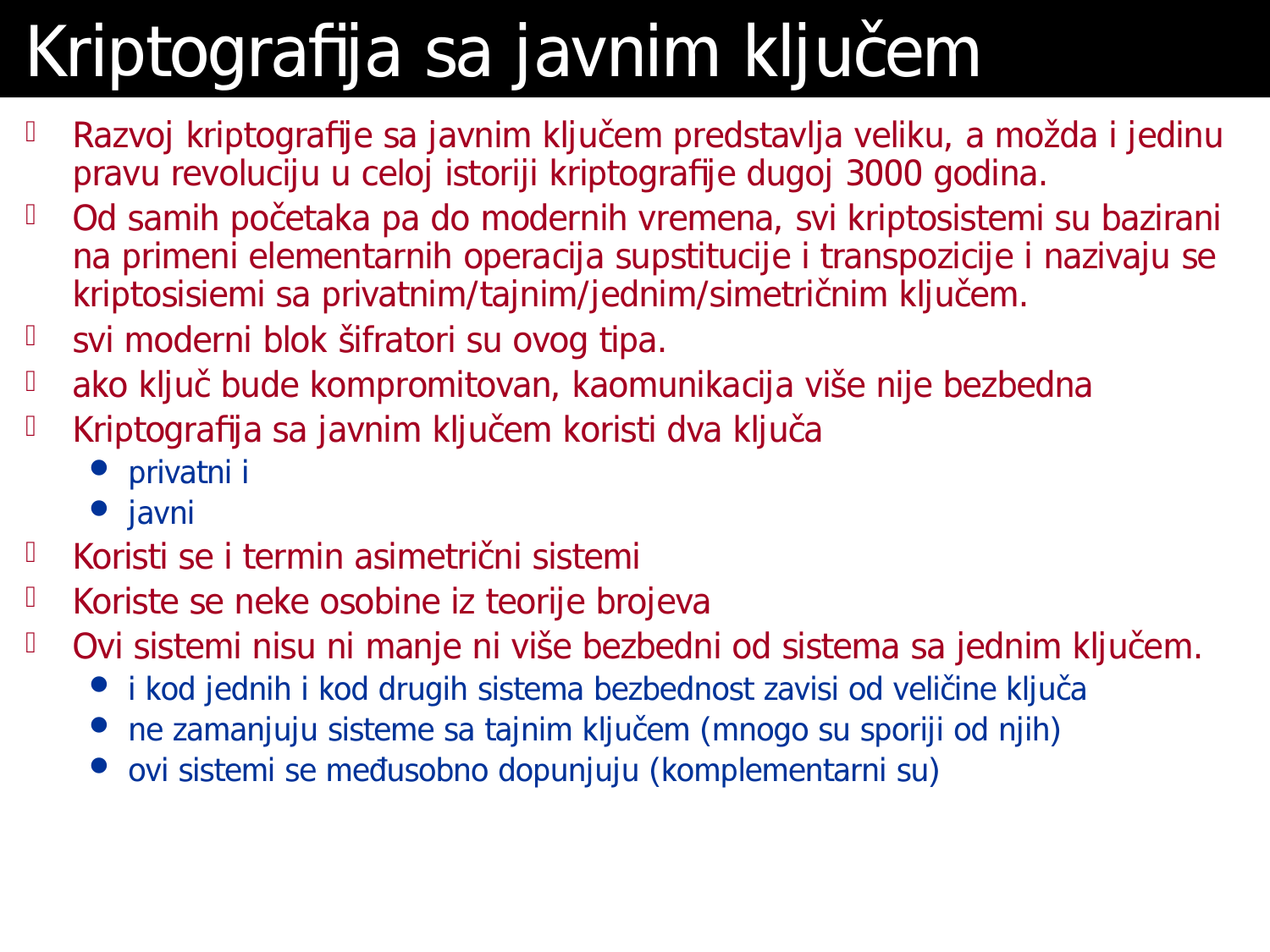

# Kriptografija sa javnim ključem
Razvoj kriptografije sa javnim ključem predstavlja veliku, a možda i jedinu pravu revoluciju u celoj istoriji kriptografije dugoj 3000 godina.
Od samih početaka pa do modernih vremena, svi kriptosistemi su bazirani na primeni elementarnih operacija supstitucije i transpozicije i nazivaju se kriptosisiemi sa privatnim/tajnim/jednim/simetričnim ključem.
svi moderni blok šifratori su ovog tipa.
ako ključ bude kompromitovan, kaomunikacija više nije bezbedna
Kriptografija sa javnim ključem koristi dva ključa
privatni i
javni
Koristi se i termin asimetrični sistemi
Koriste se neke osobine iz teorije brojeva
Ovi sistemi nisu ni manje ni više bezbedni od sistema sa jednim ključem.
i kod jednih i kod drugih sistema bezbednost zavisi od veličine ključa
ne zamanjuju sisteme sa tajnim ključem (mnogo su sporiji od njih)
ovi sistemi se međusobno dopunjuju (komplementarni su)